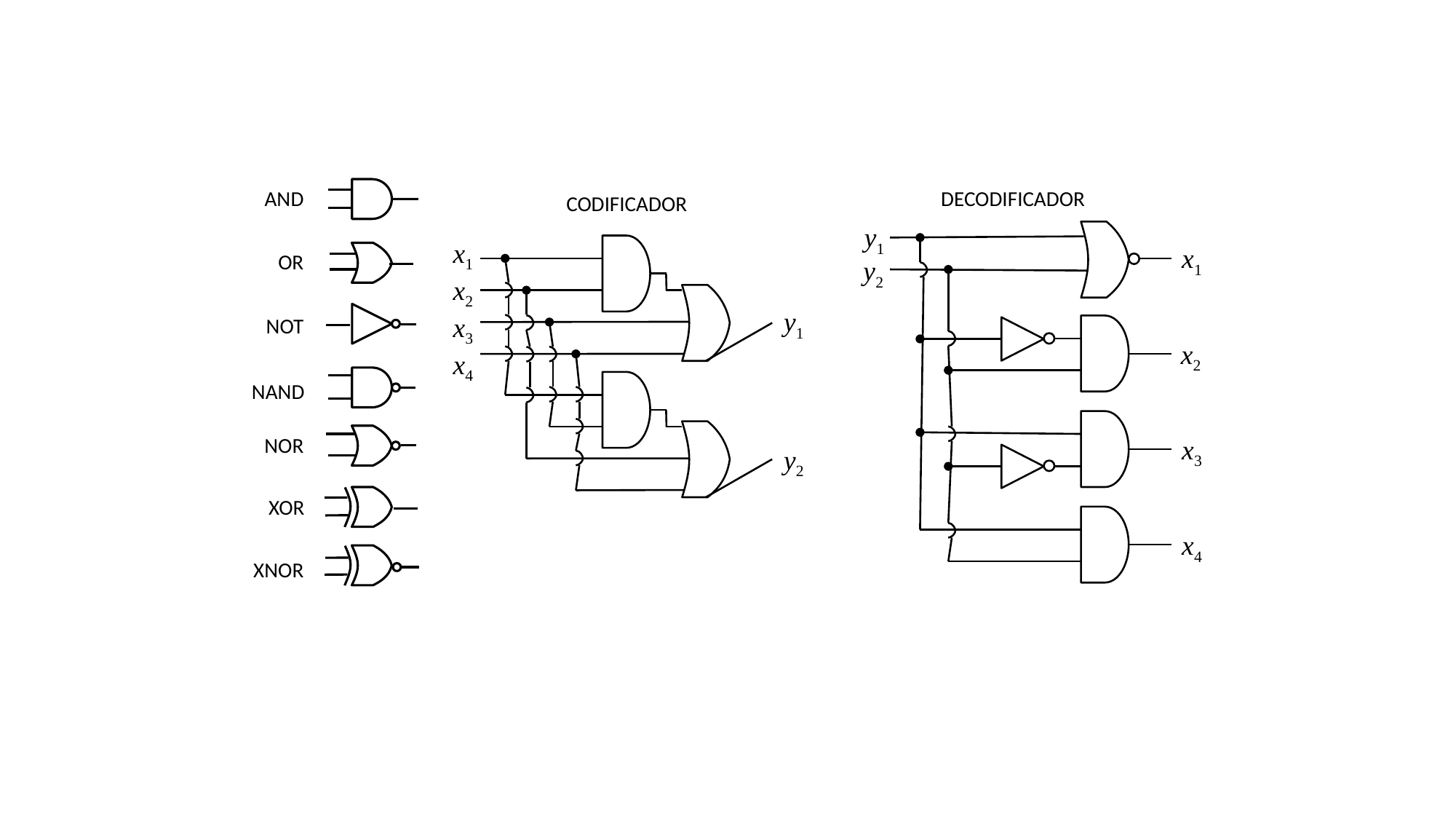

AND

DECODIFICADOR
CODIFICADOR
y1

x1
x2
x3
x4

x1
OR

y2

y1

NOT

x2

NAND

NOR

x3
y2

XOR

x4

XNOR